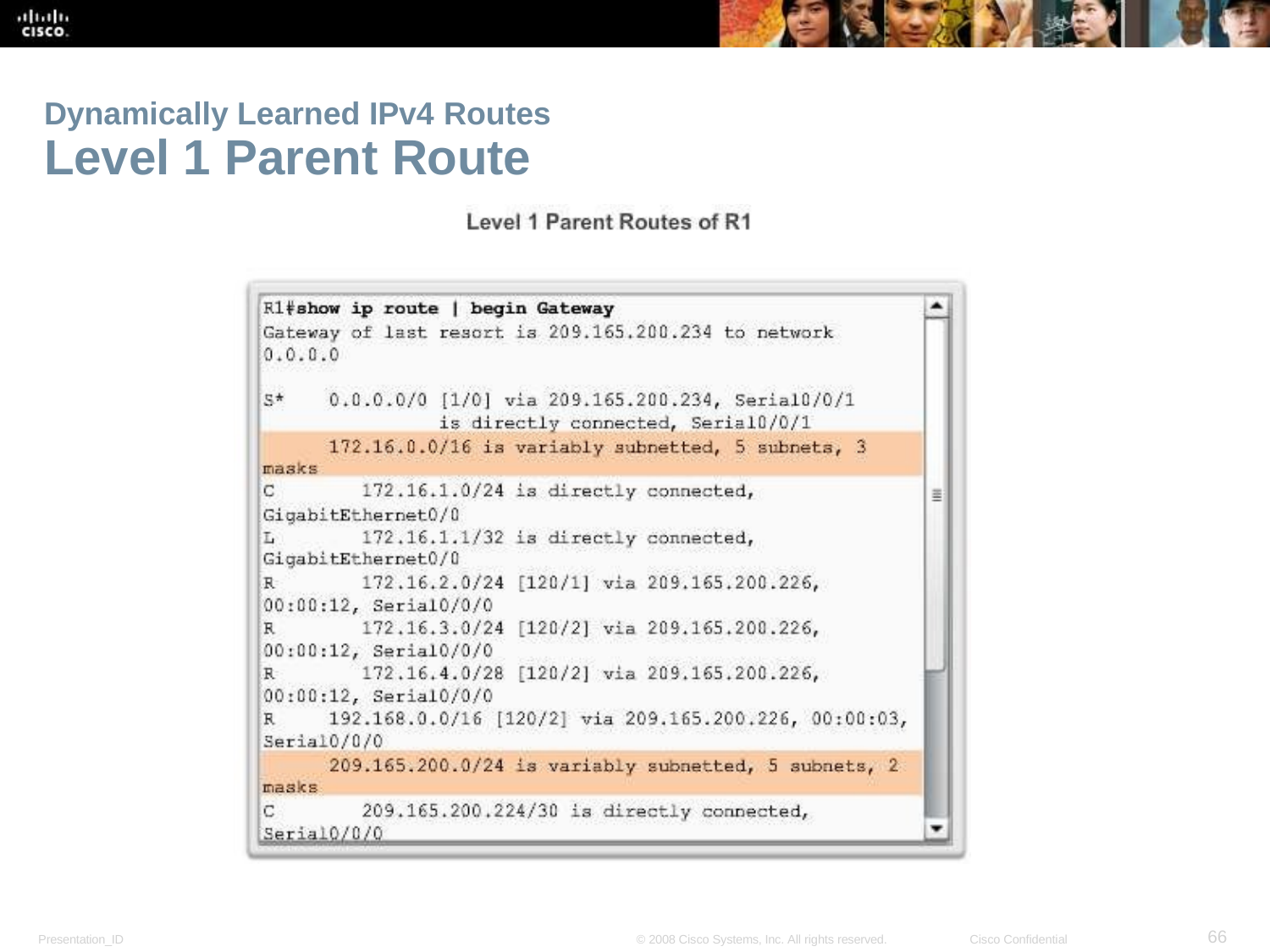

Dynamically Learned IPv4 Routes
Level 1 Parent Route

66
Presentation_ID
© 2008 Cisco Systems, Inc. All rights reserved.
Cisco Confidential